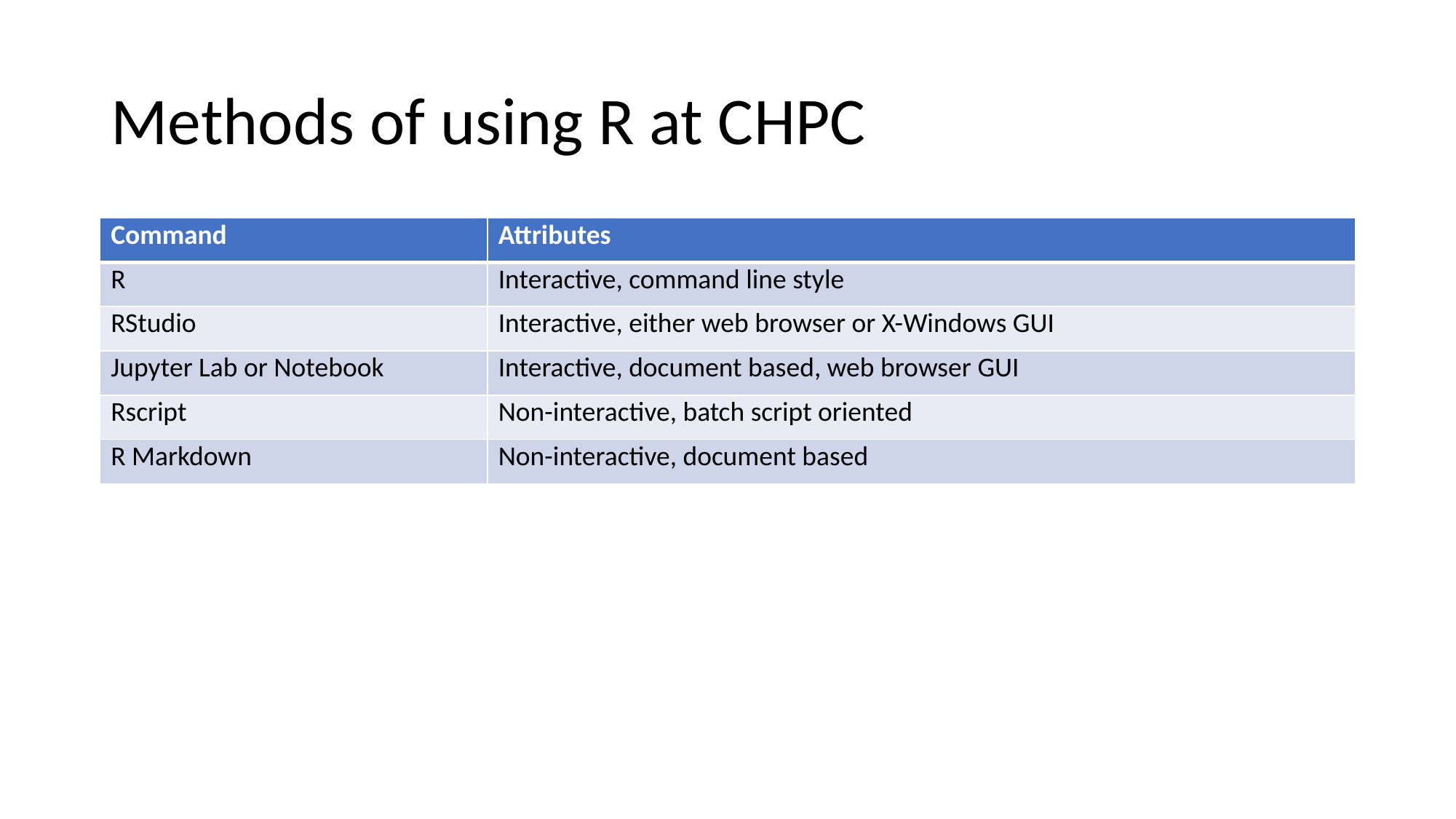

# Methods of using R at CHPC
| Command | Attributes |
| --- | --- |
| R | Interactive, command line style |
| RStudio | Interactive, either web browser or X-Windows GUI |
| Jupyter Lab or Notebook | Interactive, document based, web browser GUI |
| Rscript | Non-interactive, batch script oriented |
| R Markdown | Non-interactive, document based |